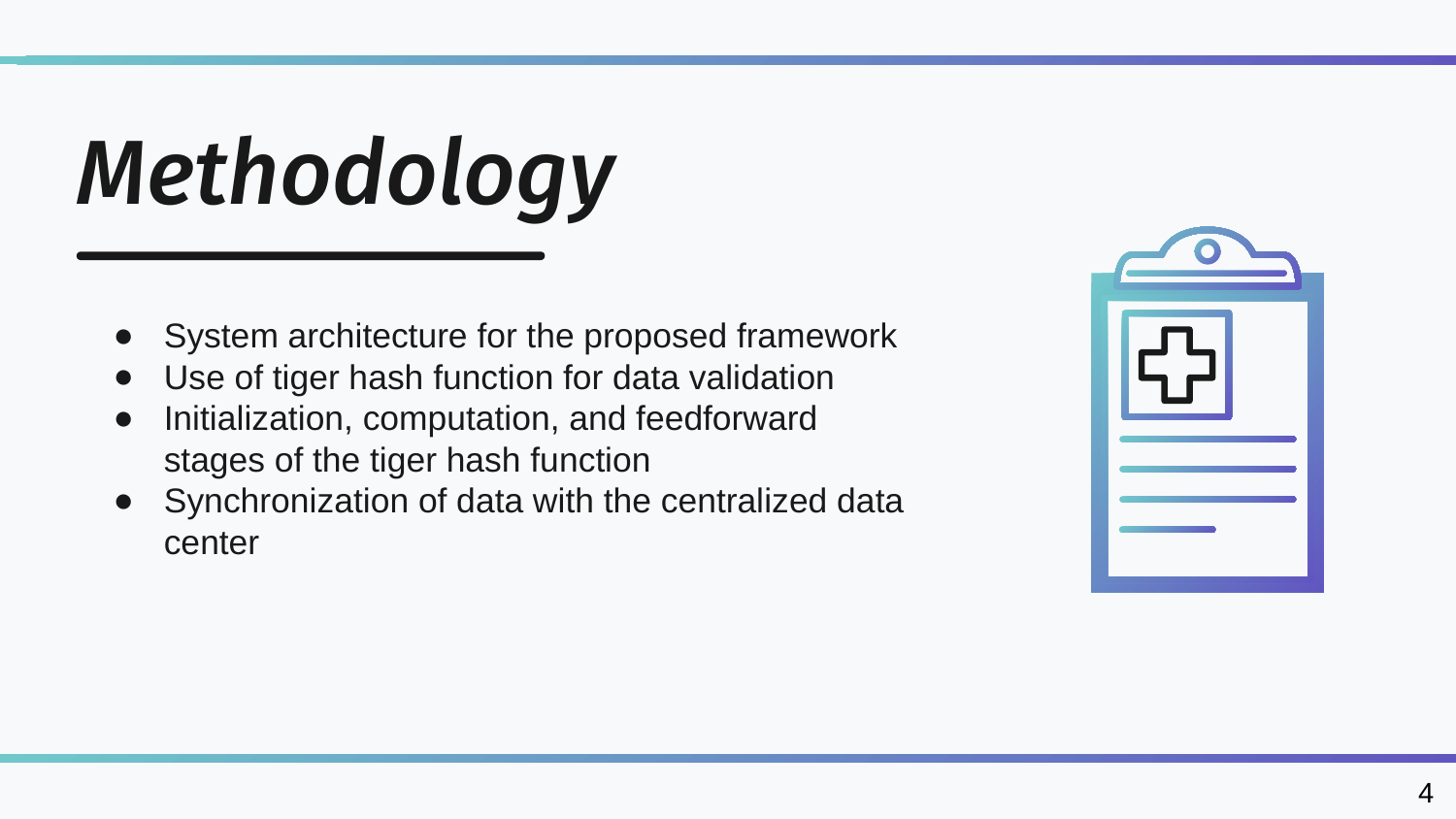

Methodology

System architecture for the proposed framework
Use of tiger hash function for data validation
Initialization, computation, and feedforward stages of the tiger hash function
Synchronization of data with the centralized data center
4